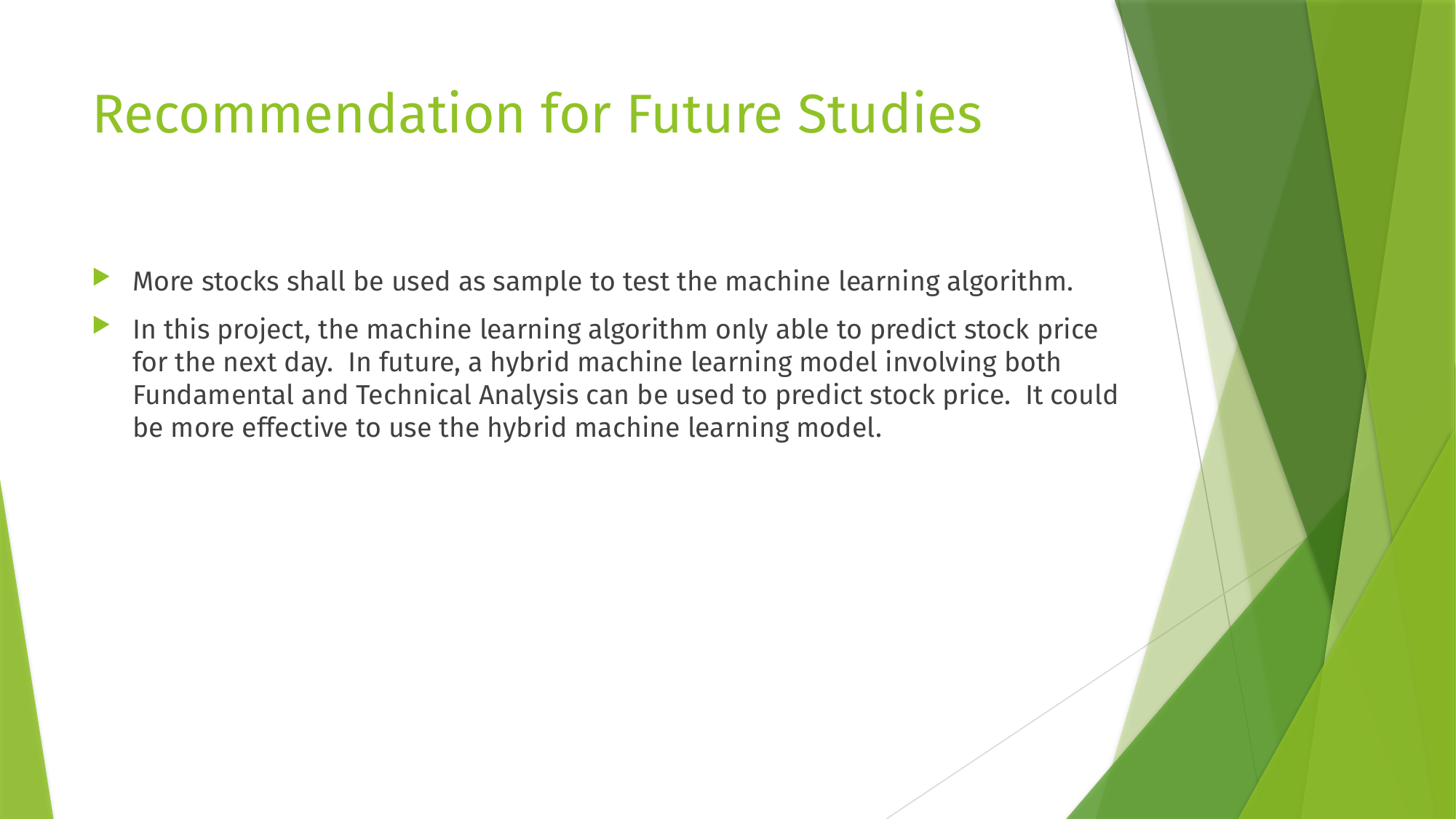

# Recommendation for Future Studies
More stocks shall be used as sample to test the machine learning algorithm.
In this project, the machine learning algorithm only able to predict stock price for the next day.  In future, a hybrid machine learning model involving both Fundamental and Technical Analysis can be used to predict stock price.  It could be more effective to use the hybrid machine learning model.